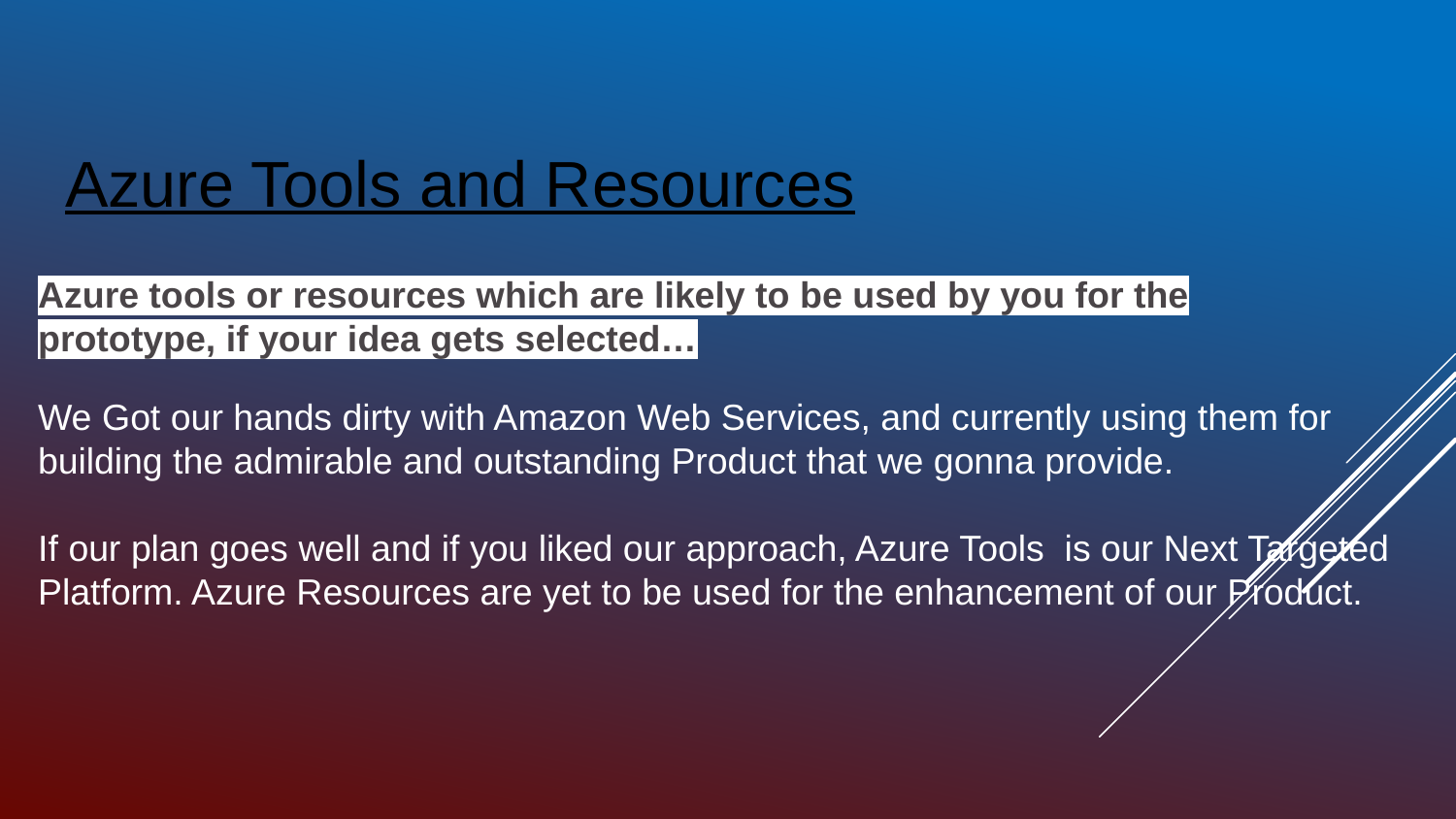

Azure Tools and Resources
Azure tools or resources which are likely to be used by you for the prototype, if your idea gets selected…
We Got our hands dirty with Amazon Web Services, and currently using them for building the admirable and outstanding Product that we gonna provide.

If our plan goes well and if you liked our approach, Azure Tools  is our Next Targeted Platform. Azure Resources are yet to be used for the enhancement of our Product.